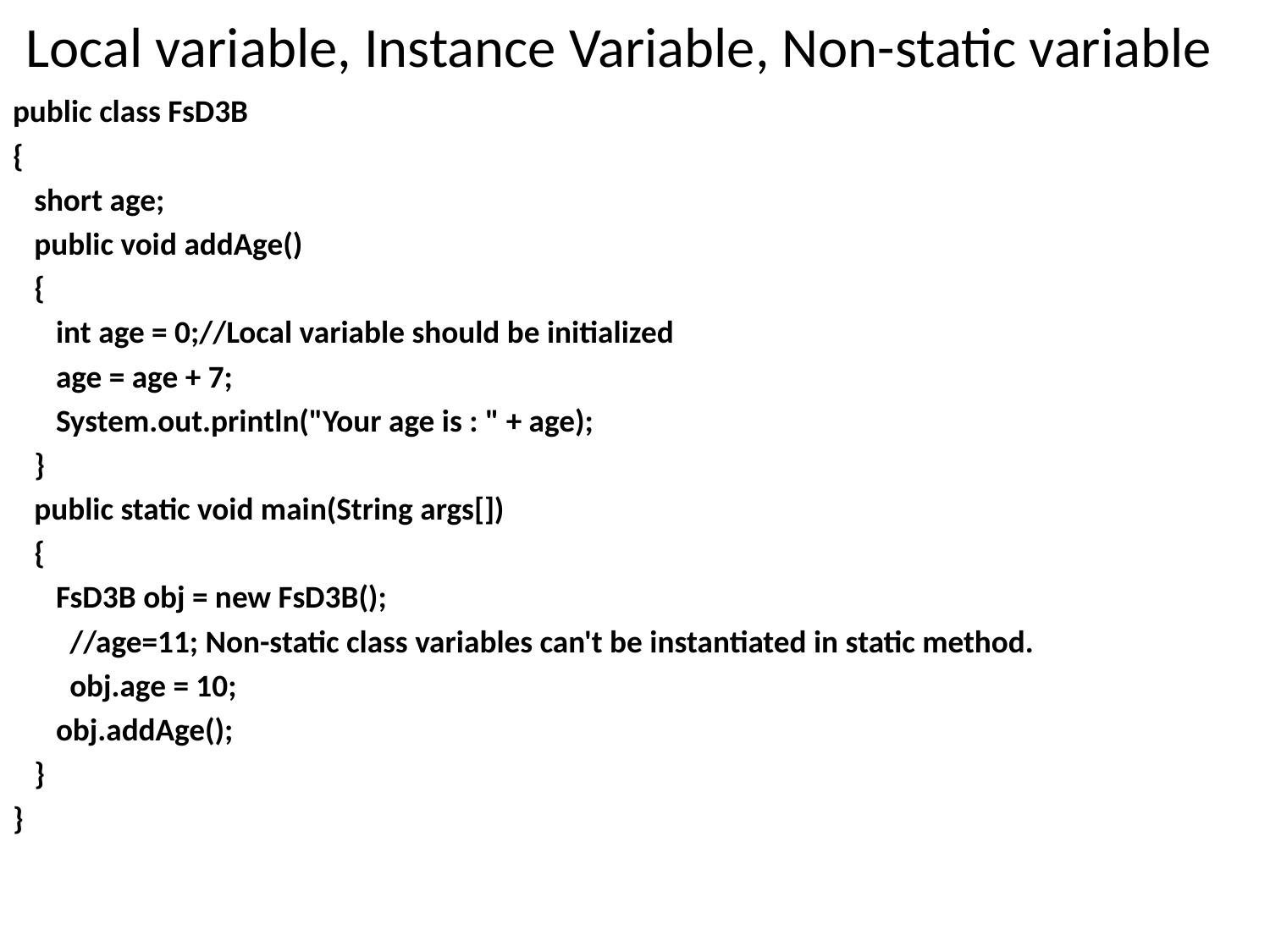

# Local variable, Instance Variable, Non-static variable
public class FsD3B
{
   short age;
   public void addAge()
   {
      int age = 0;//Local variable should be initialized
      age = age + 7;
      System.out.println("Your age is : " + age);
   }
   public static void main(String args[])
   {
      FsD3B obj = new FsD3B();
	  //age=11; Non-static class variables can't be instantiated in static method.
	  obj.age = 10;
      obj.addAge();
   }
}